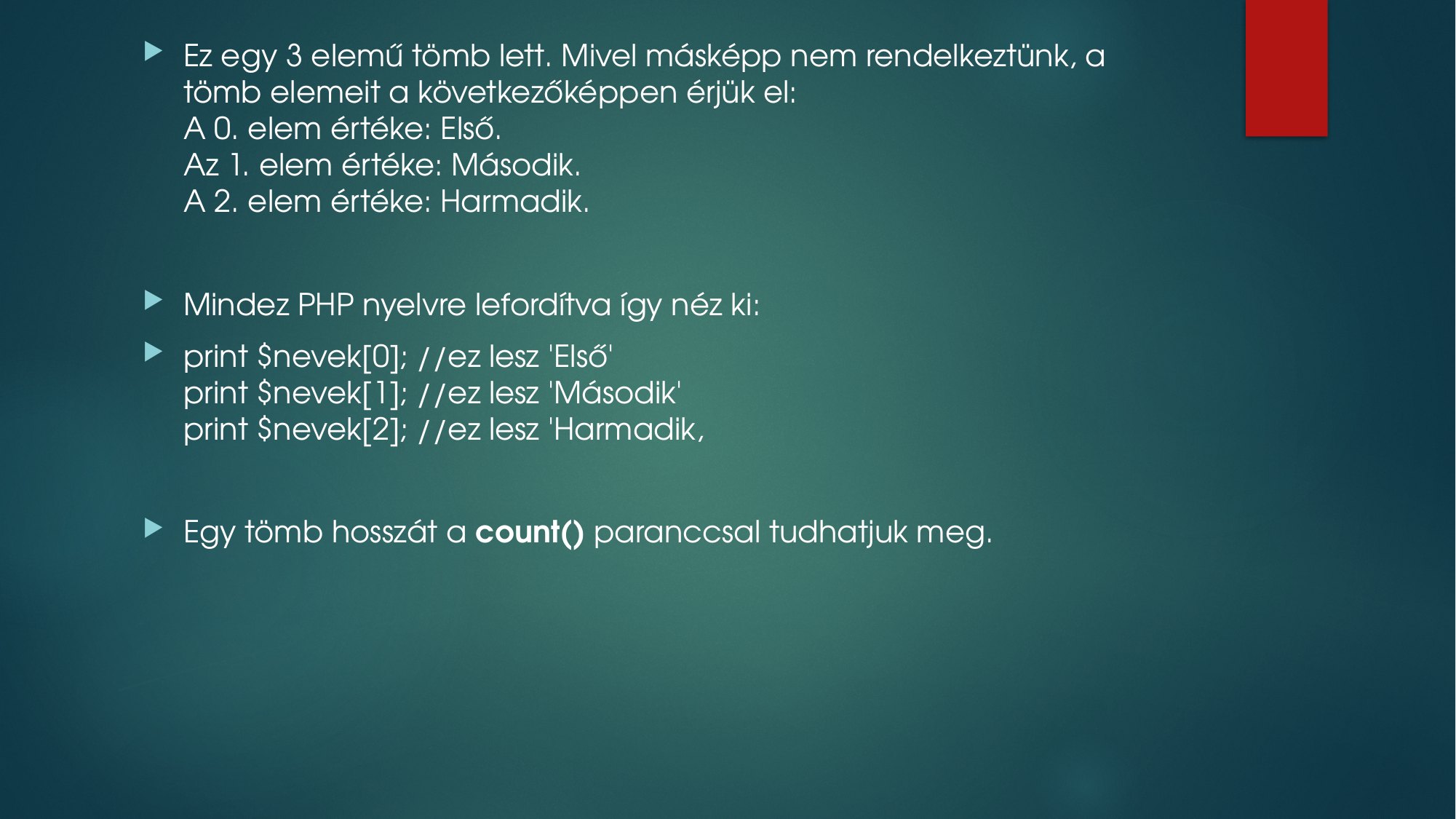

Ez egy 3 elemű tömb lett. Mivel másképp nem rendelkeztünk, a tömb elemeit a következőképpen érjük el:
A 0. elem értéke: Első.
Az 1. elem értéke: Második.
A 2. elem értéke: Harmadik.

Mindez PHP nyelvre lefordítva így néz ki:
print $nevek[0]; //ez lesz 'Első'
print $nevek[1]; //ez lesz 'Második'
print $nevek[2]; //ez lesz 'Harmadik‚

Egy tömb hosszát a count() paranccsal tudhatjuk meg.